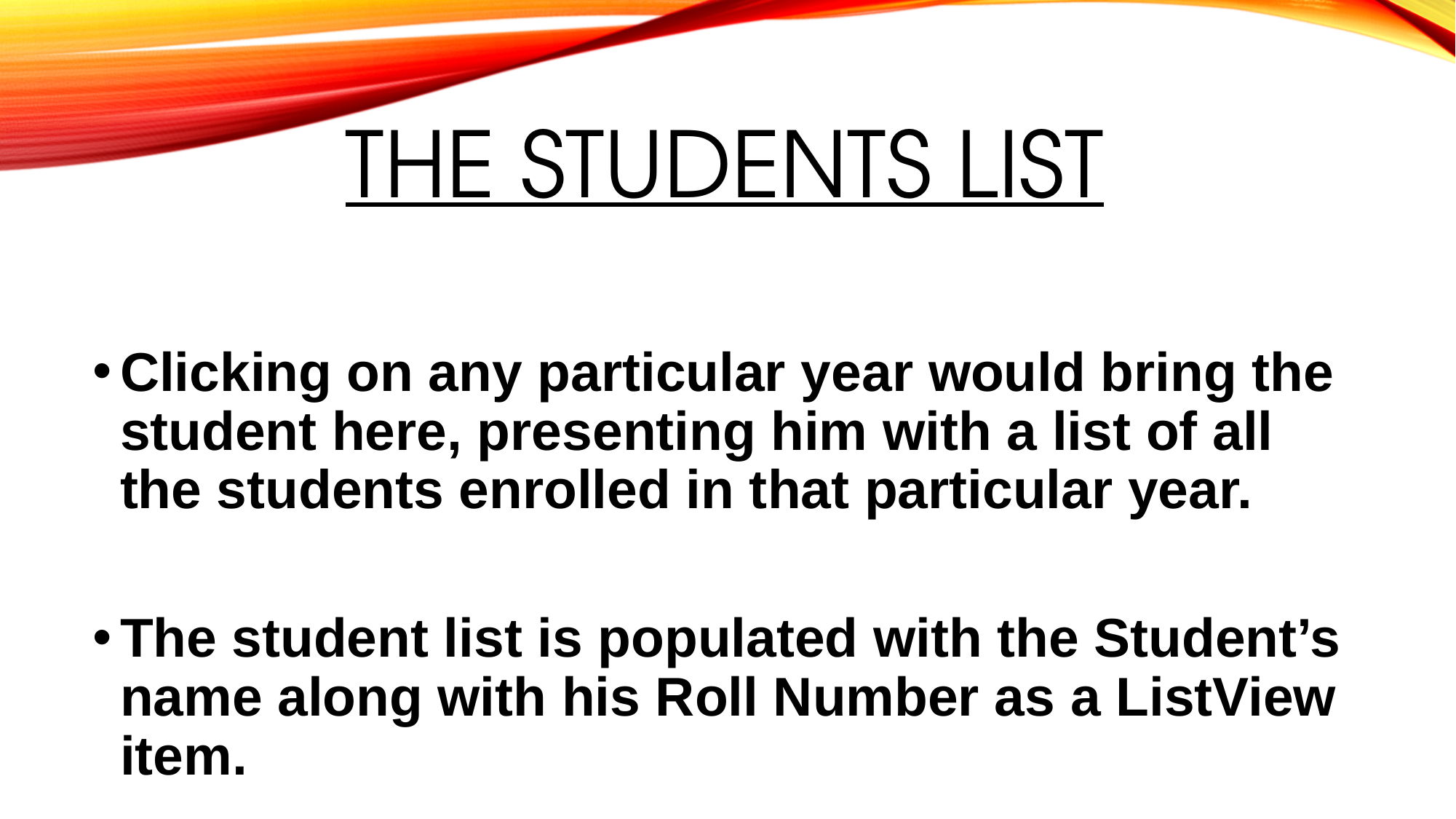

# The students list
Clicking on any particular year would bring the student here, presenting him with a list of all the students enrolled in that particular year.

The student list is populated with the Student’s name along with his Roll Number as a ListView item.